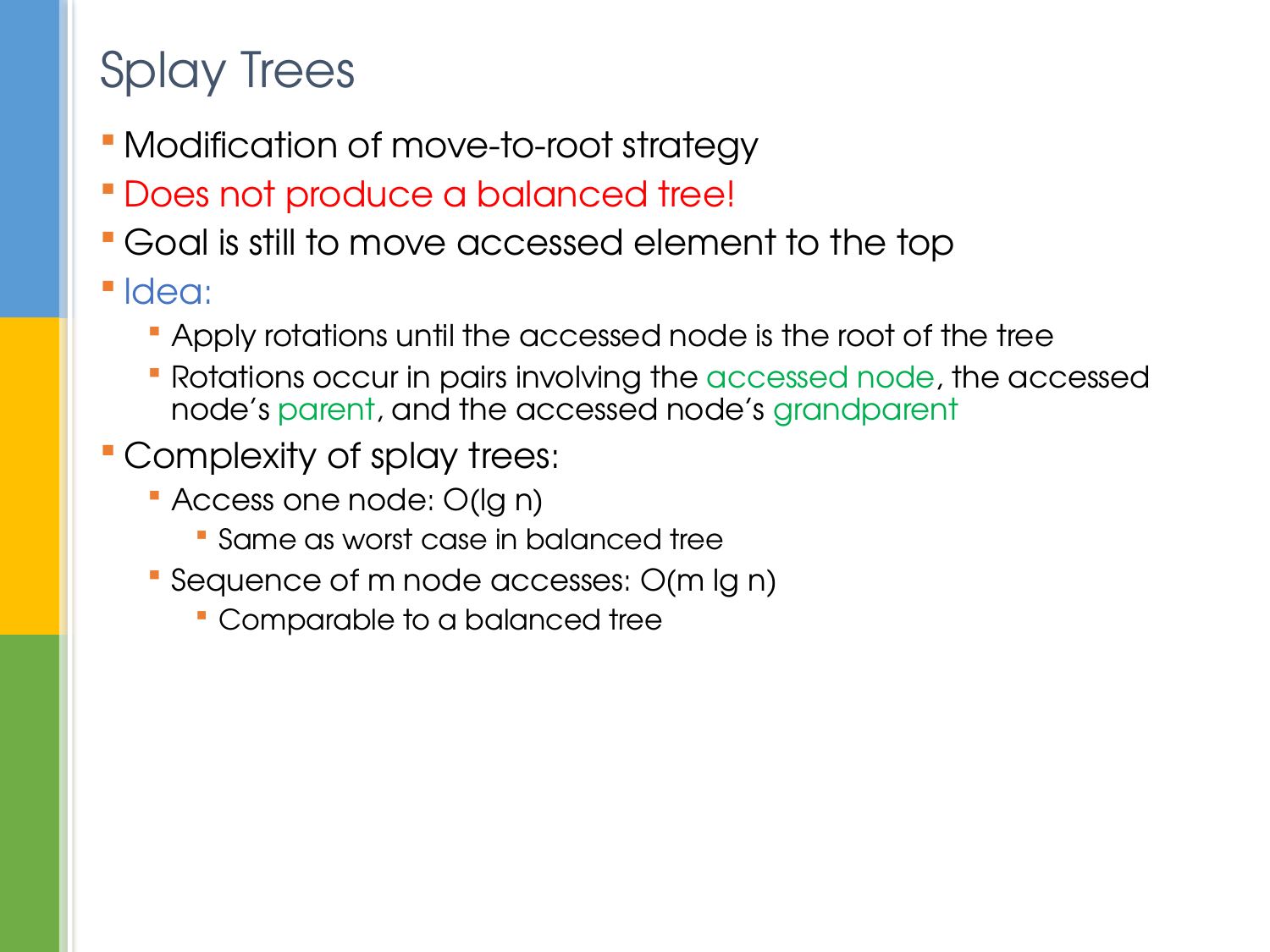

# Splay Trees
Modification of move-to-root strategy
Does not produce a balanced tree!
Goal is still to move accessed element to the top
Idea:
Apply rotations until the accessed node is the root of the tree
Rotations occur in pairs involving the accessed node, the accessed node’s parent, and the accessed node’s grandparent
Complexity of splay trees:
Access one node: O(lg n)
Same as worst case in balanced tree
Sequence of m node accesses: O(m lg n)
Comparable to a balanced tree